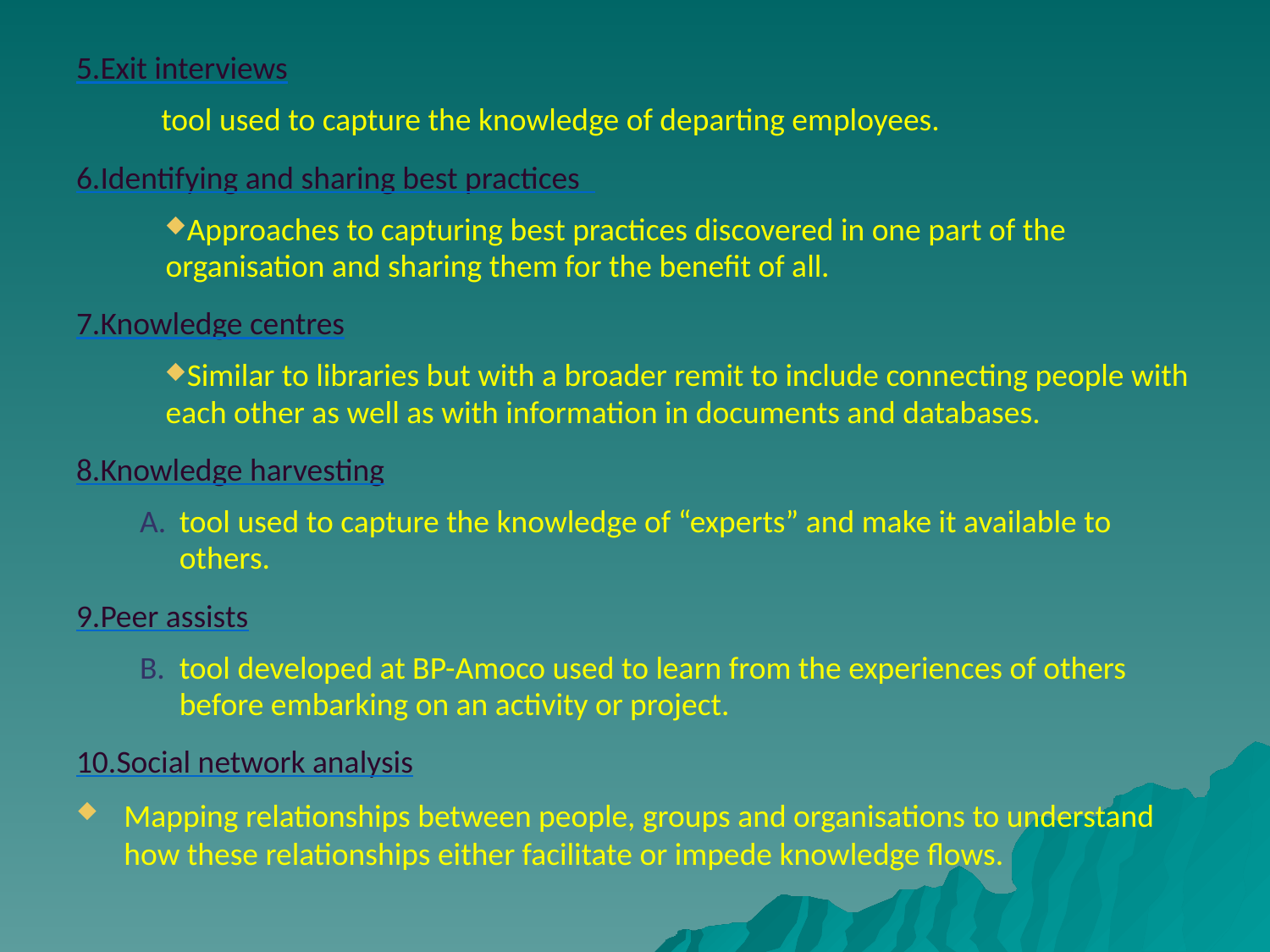

# 5.Exit interviews
   tool used to capture the knowledge of departing employees.
6.Identifying and sharing best practices
Approaches to capturing best practices discovered in one part of the organisation and sharing them for the benefit of all.
7.Knowledge centres
Similar to libraries but with a broader remit to include connecting people with each other as well as with information in documents and databases.
8.Knowledge harvesting
tool used to capture the knowledge of “experts” and make it available to others.
9.Peer assists
tool developed at BP-Amoco used to learn from the experiences of others before embarking on an activity or project.
10.Social network analysis
Mapping relationships between people, groups and organisations to understand how these relationships either facilitate or impede knowledge flows.